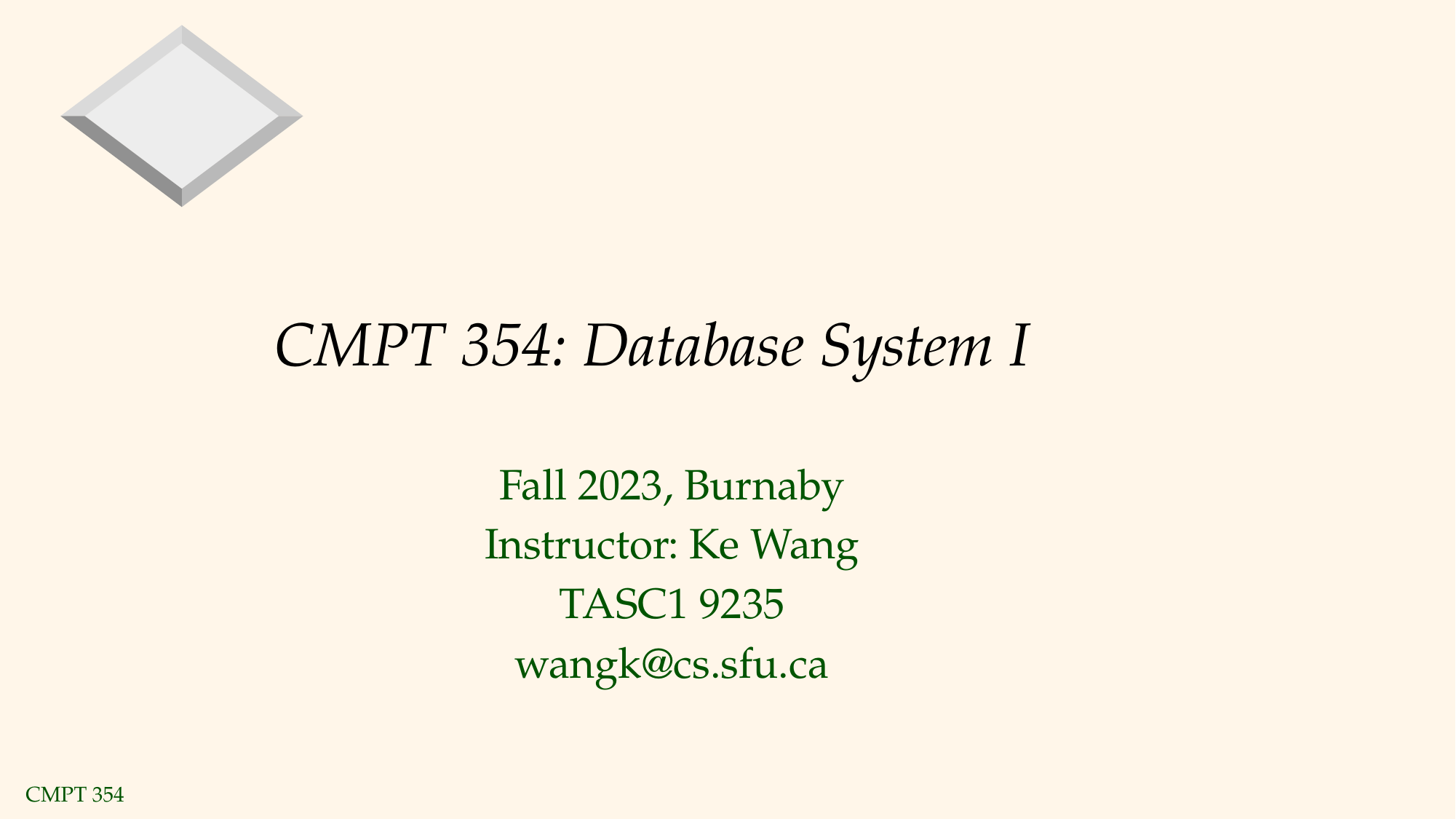

# CMPT 354: Database System I
Fall 2023, Burnaby
Instructor: Ke Wang
TASC1 9235
wangk@cs.sfu.ca